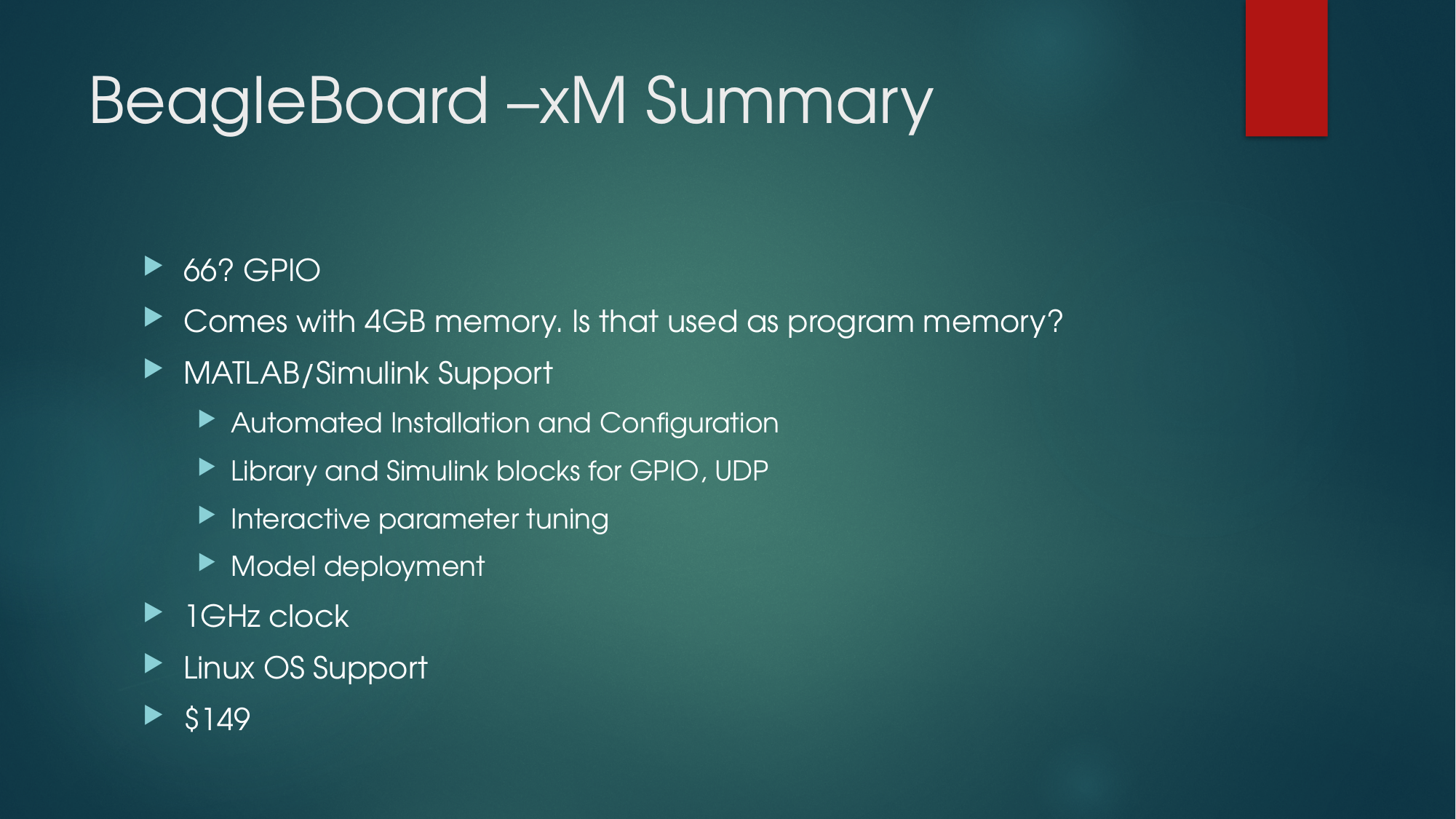

# BeagleBoard –xM Summary
66? GPIO
Comes with 4GB memory. Is that used as program memory?
MATLAB/Simulink Support
Automated Installation and Configuration
Library and Simulink blocks for GPIO, UDP
Interactive parameter tuning
Model deployment
1GHz clock
Linux OS Support
$149